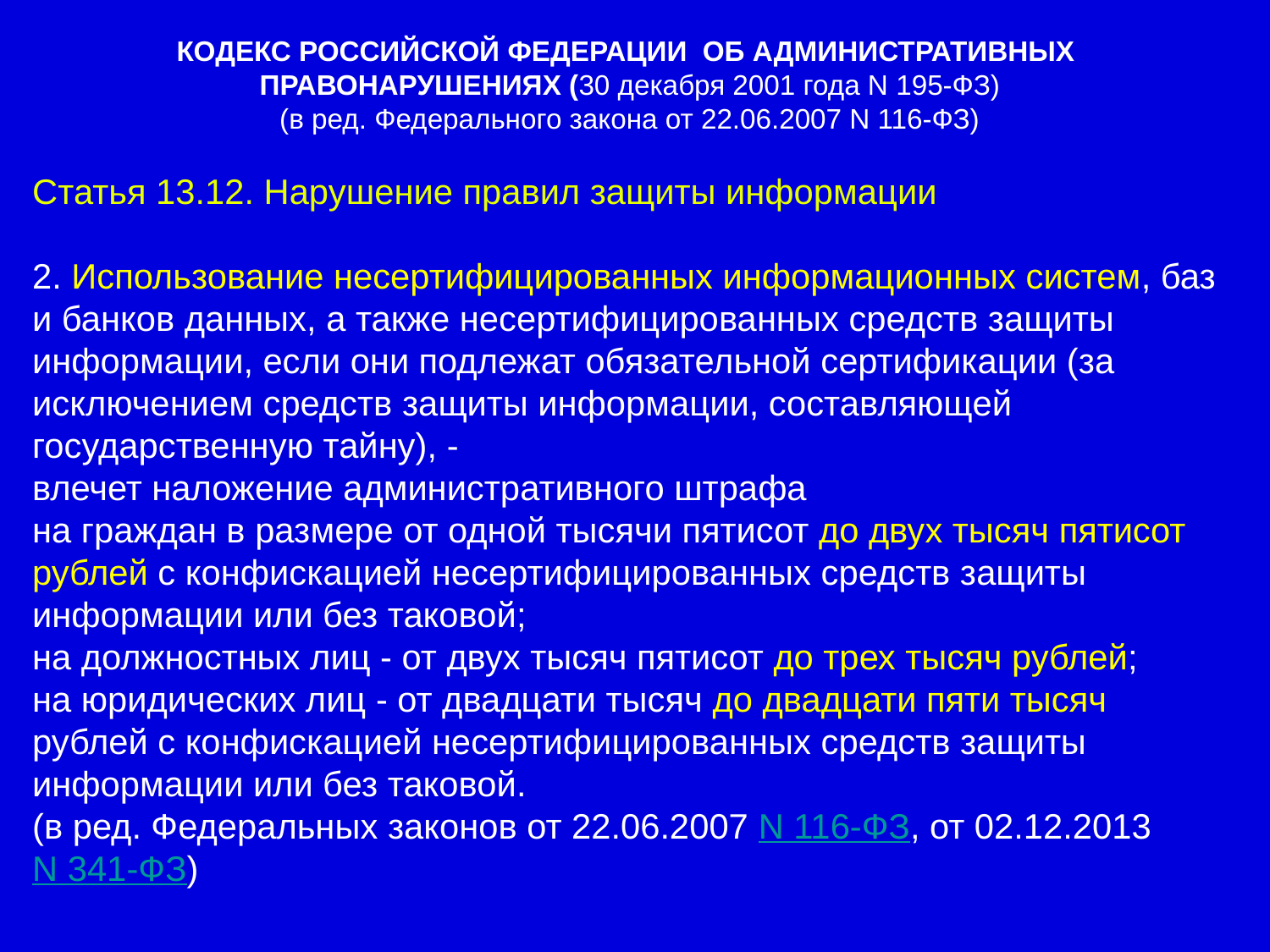

КОДЕКС РОССИЙСКОЙ ФЕДЕРАЦИИ  ОБ АДМИНИСТРАТИВНЫХ  ПРАВОНАРУШЕНИЯХ (30 декабря 2001 года N 195-ФЗ)
(в ред. Федерального закона от 22.06.2007 N 116-ФЗ)

Статья 13.12. Нарушение правил защиты информации

2. Использование несертифицированных информационных систем, баз и банков данных, а также несертифицированных средств защиты информации, если они подлежат обязательной сертификации (за исключением средств защиты информации, составляющей государственную тайну), -
влечет наложение административного штрафа
на граждан в размере от одной тысячи пятисот до двух тысяч пятисот рублей с конфискацией несертифицированных средств защиты информации или без таковой;
на должностных лиц - от двух тысяч пятисот до трех тысяч рублей;
на юридических лиц - от двадцати тысяч до двадцати пяти тысяч рублей с конфискацией несертифицированных средств защиты информации или без таковой.
(в ред. Федеральных законов от 22.06.2007 N 116-ФЗ, от 02.12.2013 N 341-ФЗ)